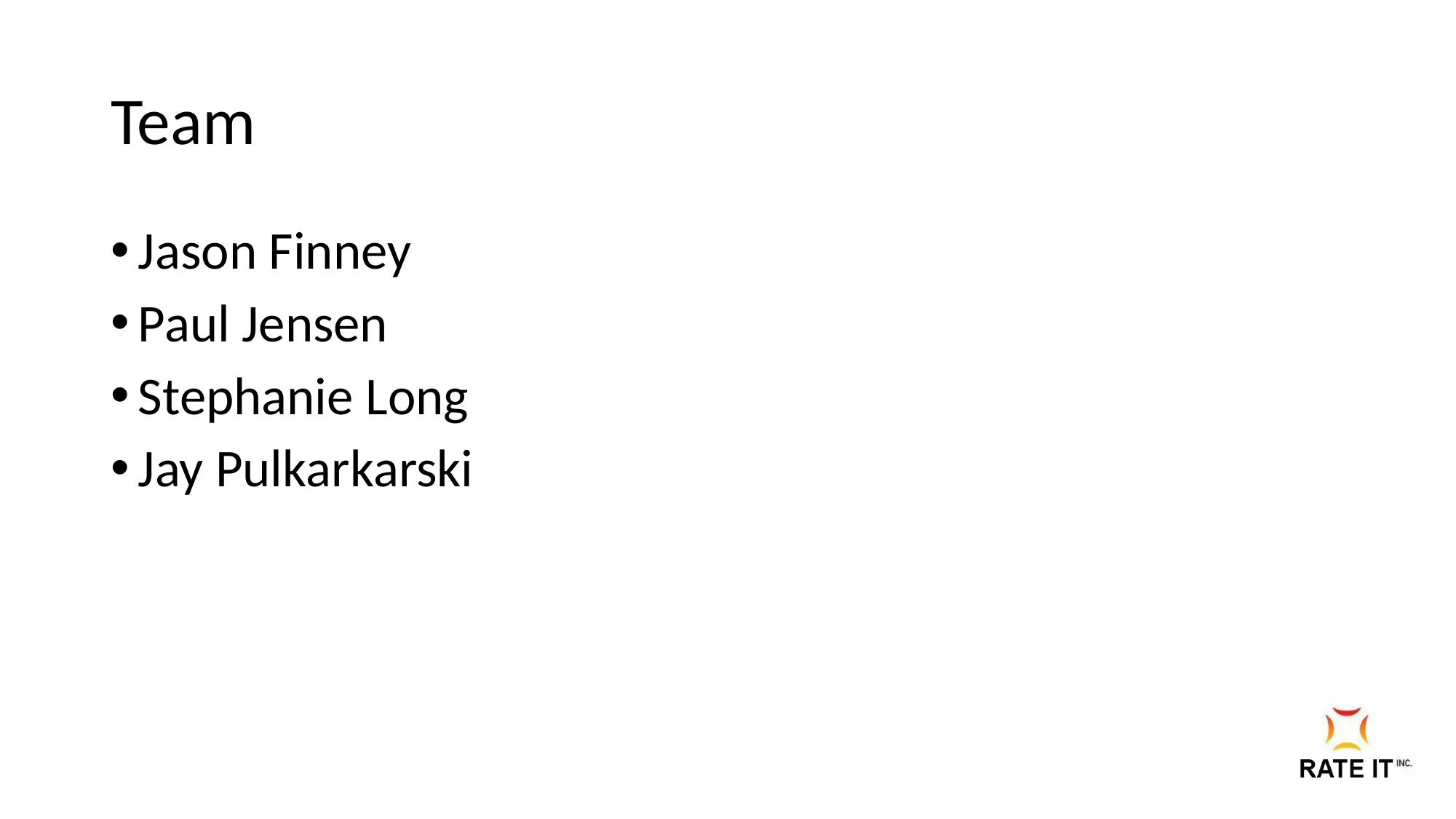

# Team
Jason Finney
Paul Jensen
Stephanie Long
Jay Pulkarkarski